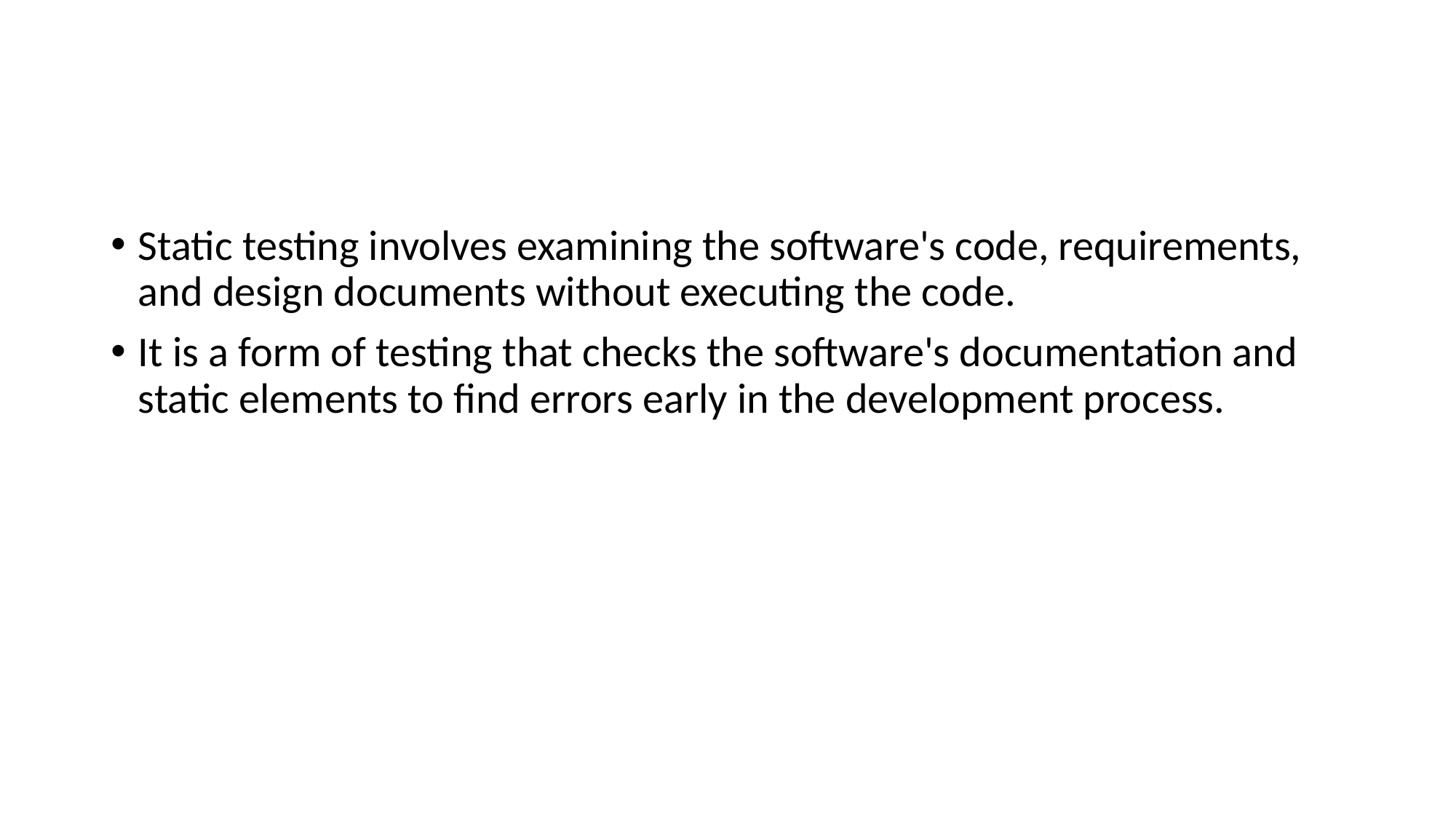

#
Static testing involves examining the software's code, requirements, and design documents without executing the code.
It is a form of testing that checks the software's documentation and static elements to find errors early in the development process.